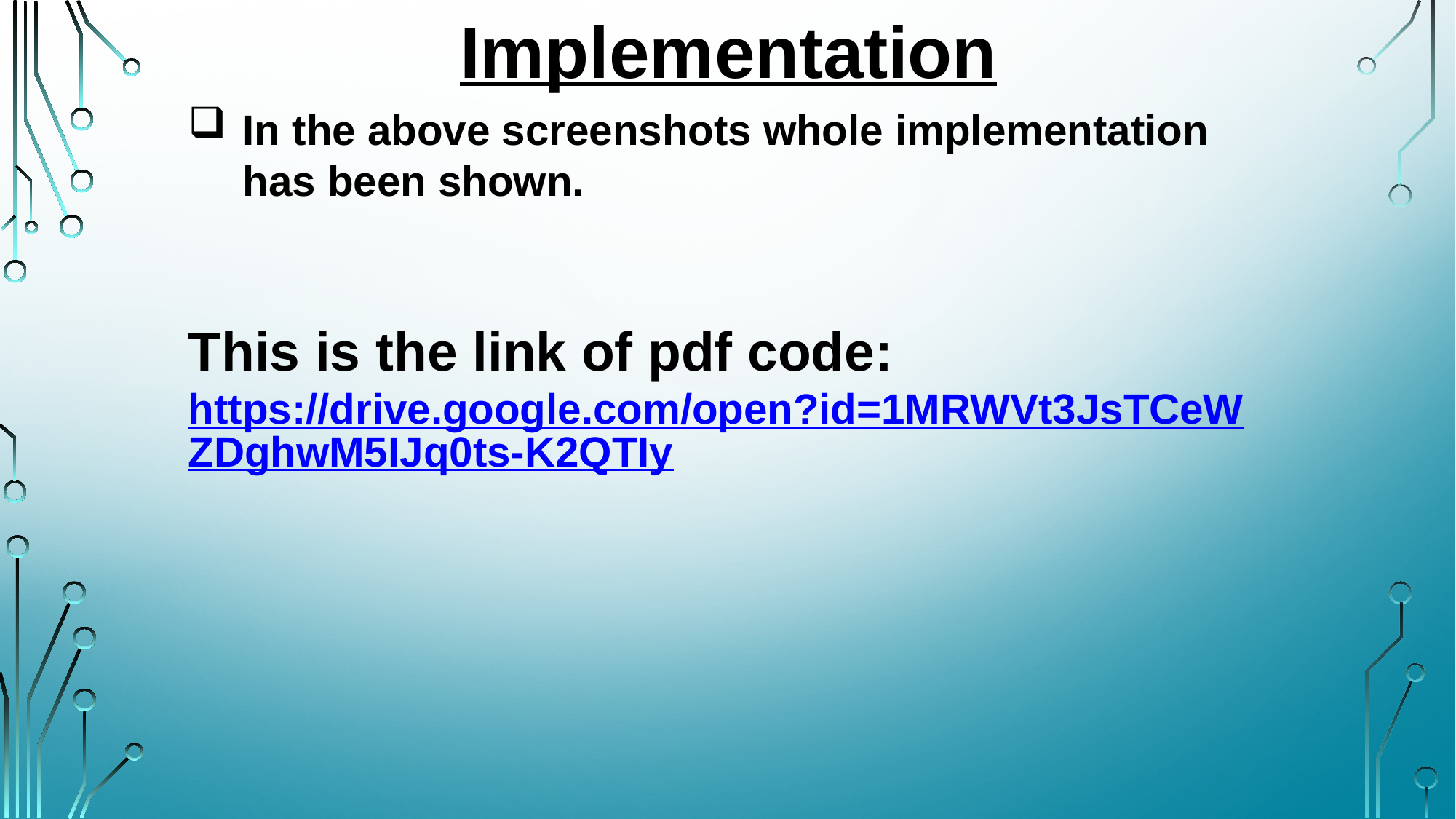

Implementation
In the above screenshots whole implementation has been shown.
This is the link of pdf code:
https://drive.google.com/open?id=1MRWVt3JsTCeWZDghwM5IJq0ts-K2QTIy